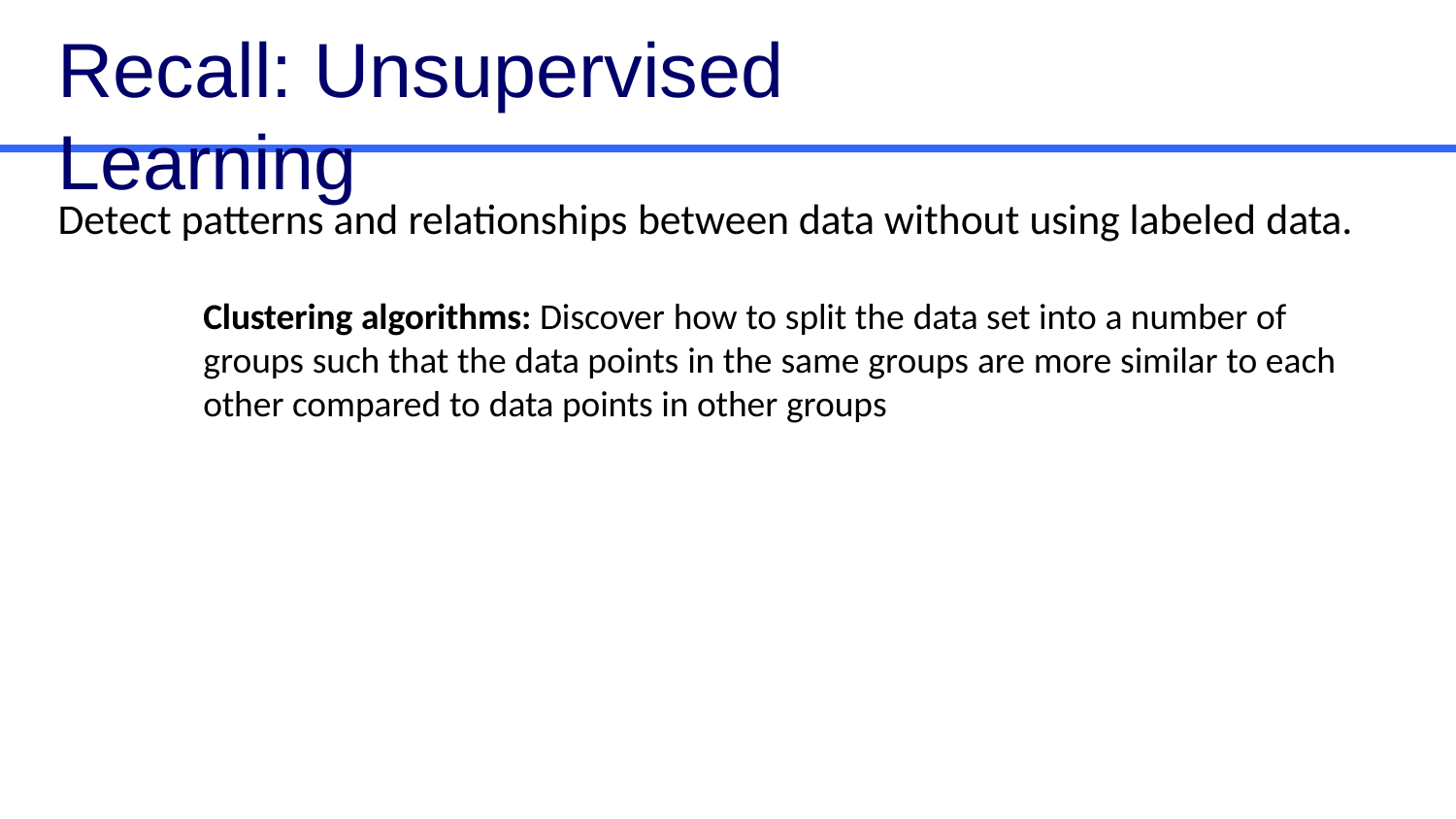

# Recall: Unsupervised Learning
Detect patterns and relationships between data without using labeled data.

Clustering algorithms: Discover how to split the data set into a number of  groups such that the data points in the same groups are more similar to each  other compared to data points in other groups